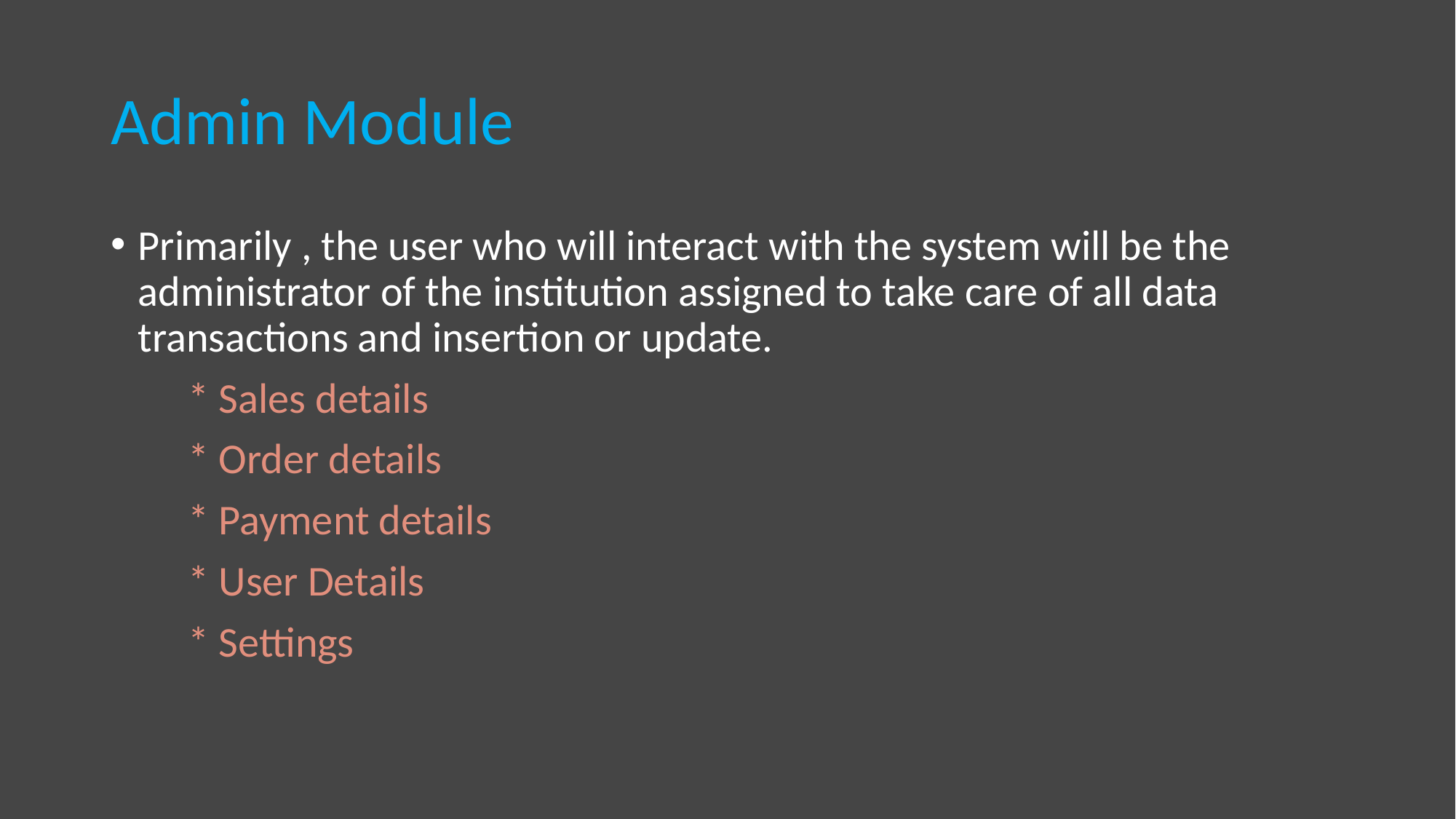

# Admin Module
Primarily , the user who will interact with the system will be the administrator of the institution assigned to take care of all data transactions and insertion or update.
        * Sales details
        * Order details
        * Payment details
        * User Details
        * Settings